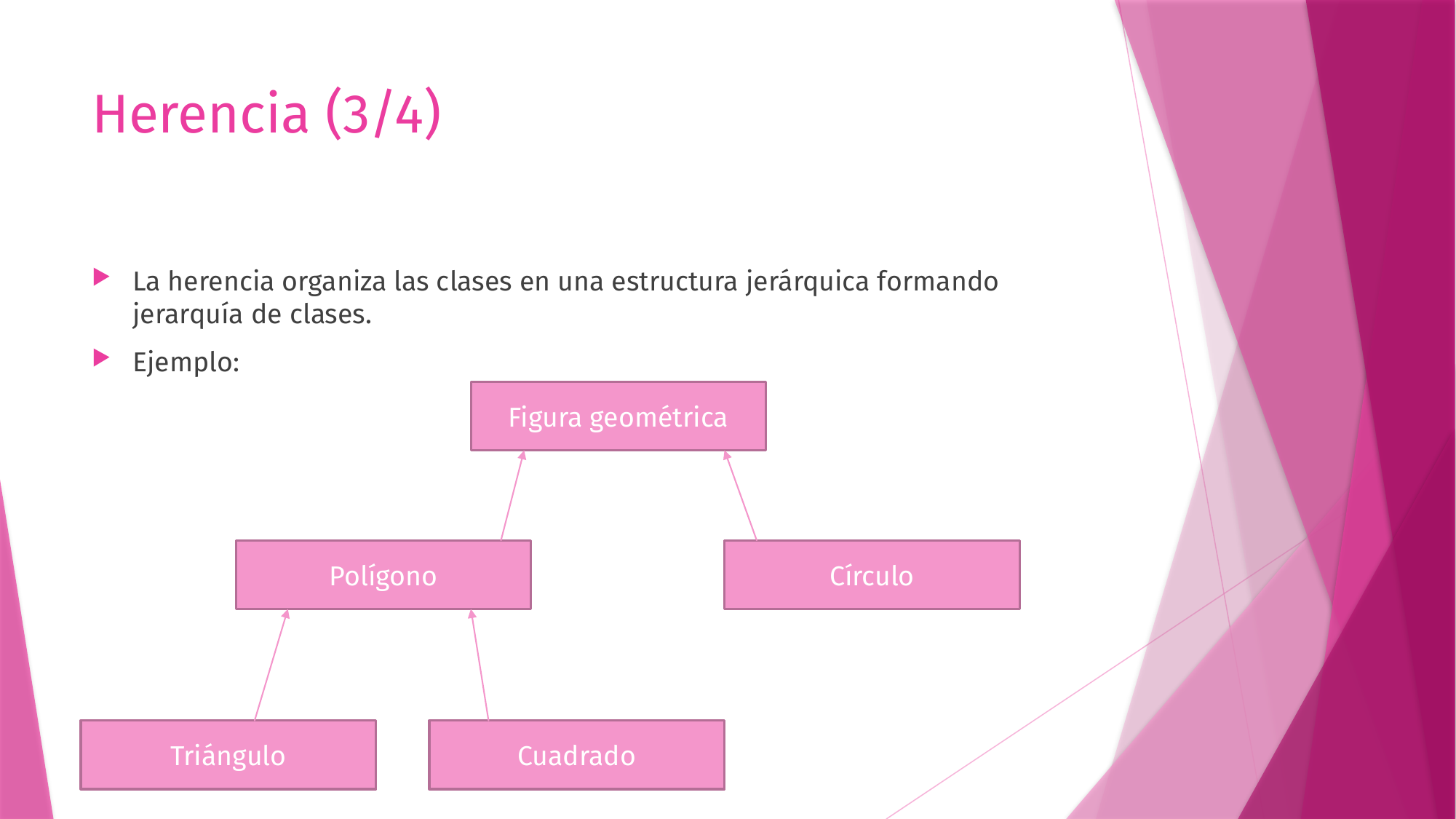

# Herencia (3/4)
La herencia organiza las clases en una estructura jerárquica formando jerarquía de clases.
Ejemplo:

Figura geométrica
Polígono
Círculo
Triángulo
Cuadrado